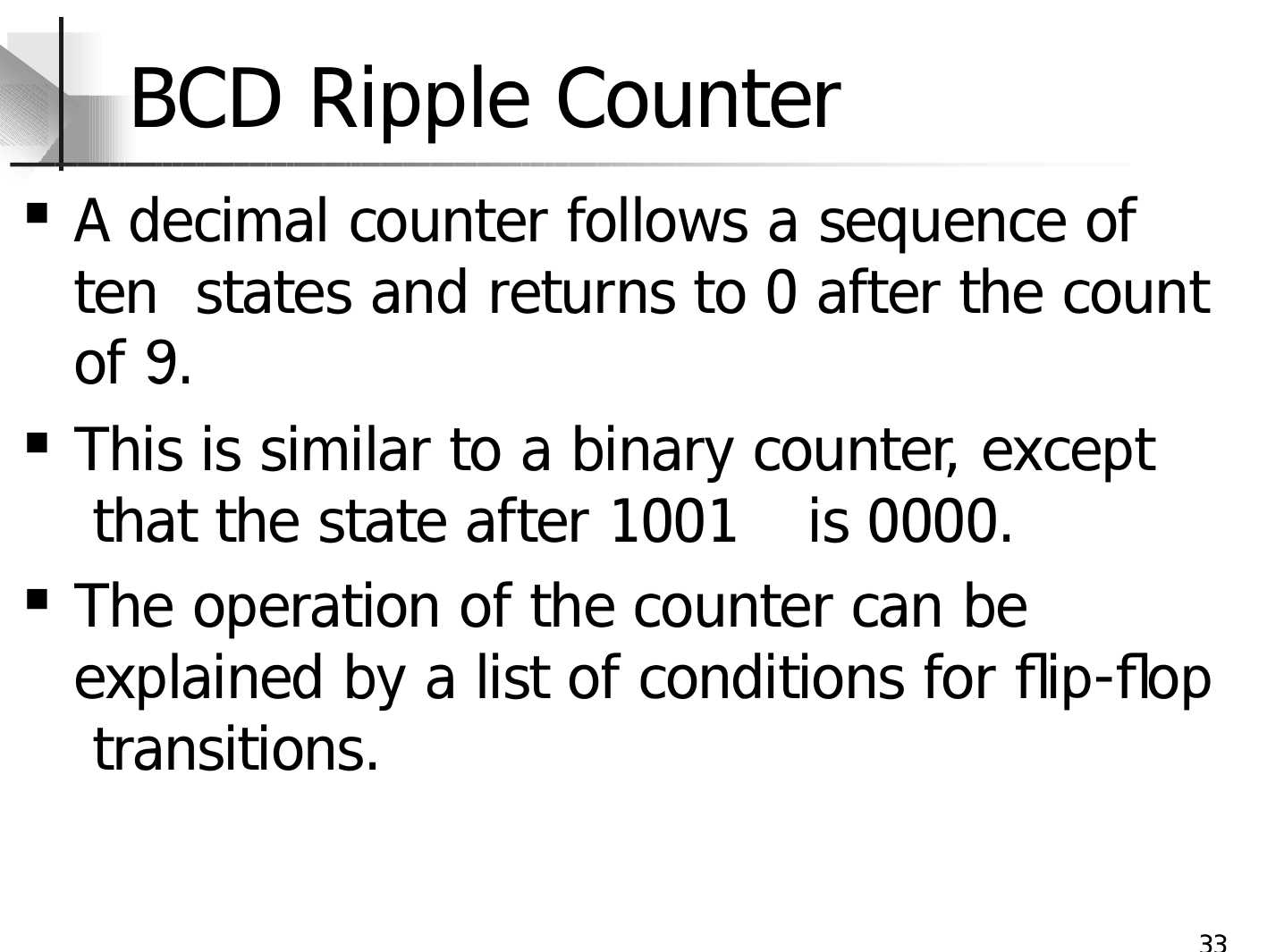

# BCD Ripple Counter
A decimal counter follows a sequence of ten  states and returns to 0 after the count of 9.
This is similar to a binary counter, except  that the state after 1001	is 0000.
The operation of the counter can be  explained by a list of conditions for flip-flop  transitions.
33